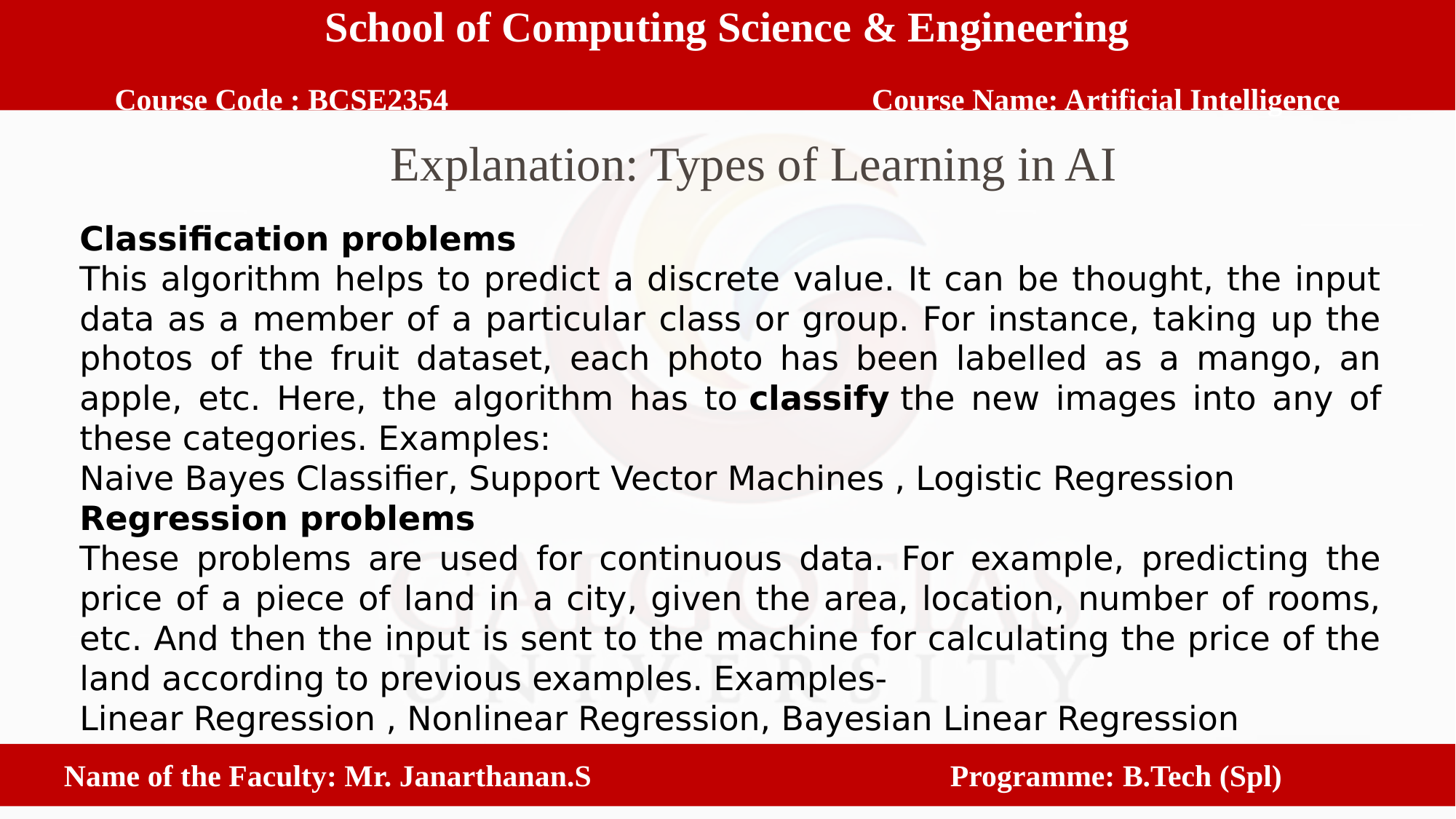

School of Computing Science & Engineering
Course Code : BCSE2354	                                          Course Name: Artificial Intelligence
Explanation: Types of Learning in AI
Classification problems
This algorithm helps to predict a discrete value. It can be thought, the input data as a member of a particular class or group. For instance, taking up the photos of the fruit dataset, each photo has been labelled as a mango, an apple, etc. Here, the algorithm has to classify the new images into any of these categories. Examples:
Naive Bayes Classifier, Support Vector Machines , Logistic Regression
Regression problems
These problems are used for continuous data. For example, predicting the price of a piece of land in a city, given the area, location, number of rooms, etc. And then the input is sent to the machine for calculating the price of the land according to previous examples. Examples-
Linear Regression , Nonlinear Regression, Bayesian Linear Regression

      Name of the Faculty: Mr. Janarthanan.S                                               Programme: B.Tech (Spl)